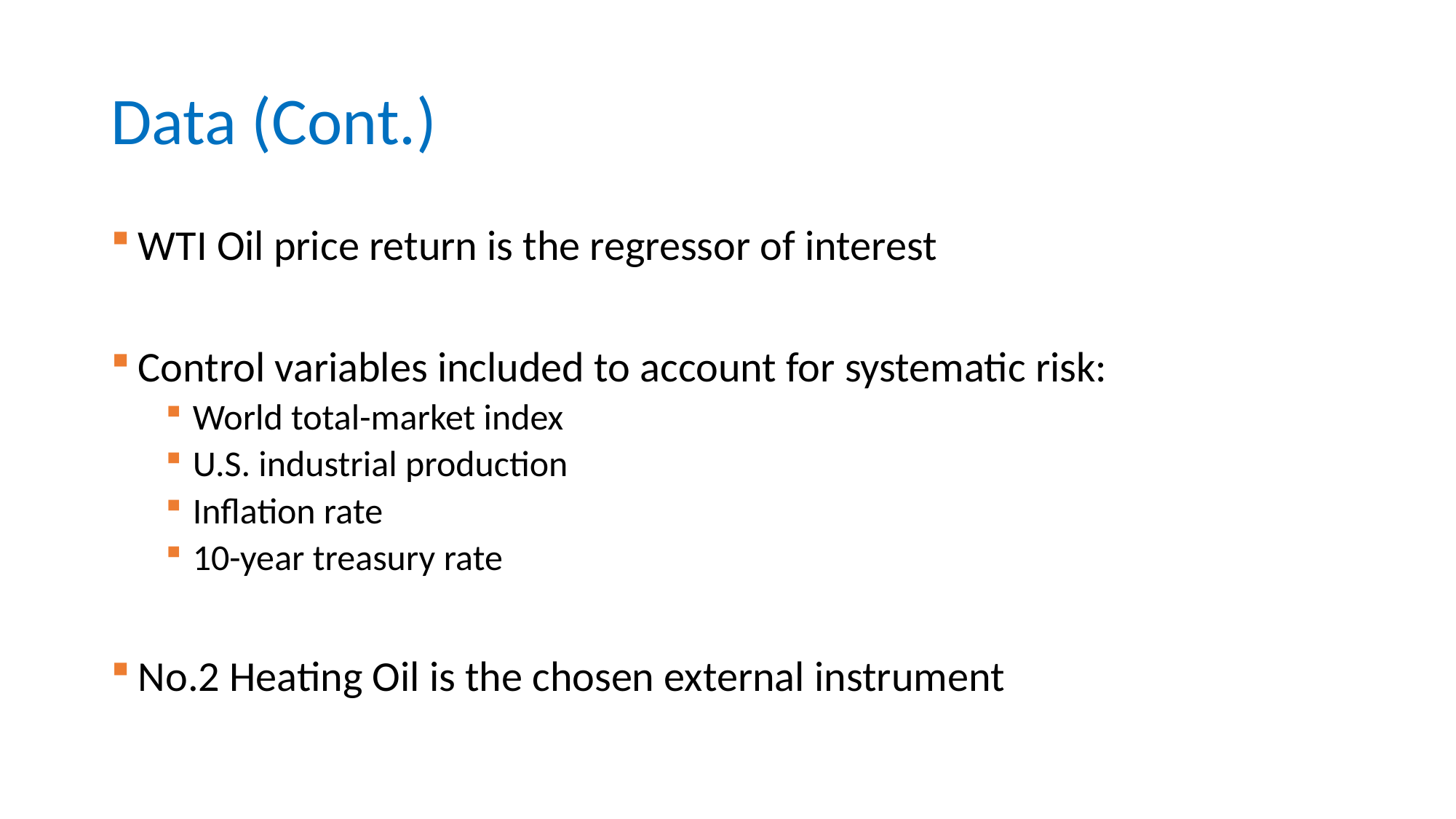

# Data (Cont.)
WTI Oil price return is the regressor of interest

Control variables included to account for systematic risk:
World total-market index
U.S. industrial production
Inflation rate
10-year treasury rate

No.2 Heating Oil is the chosen external instrument